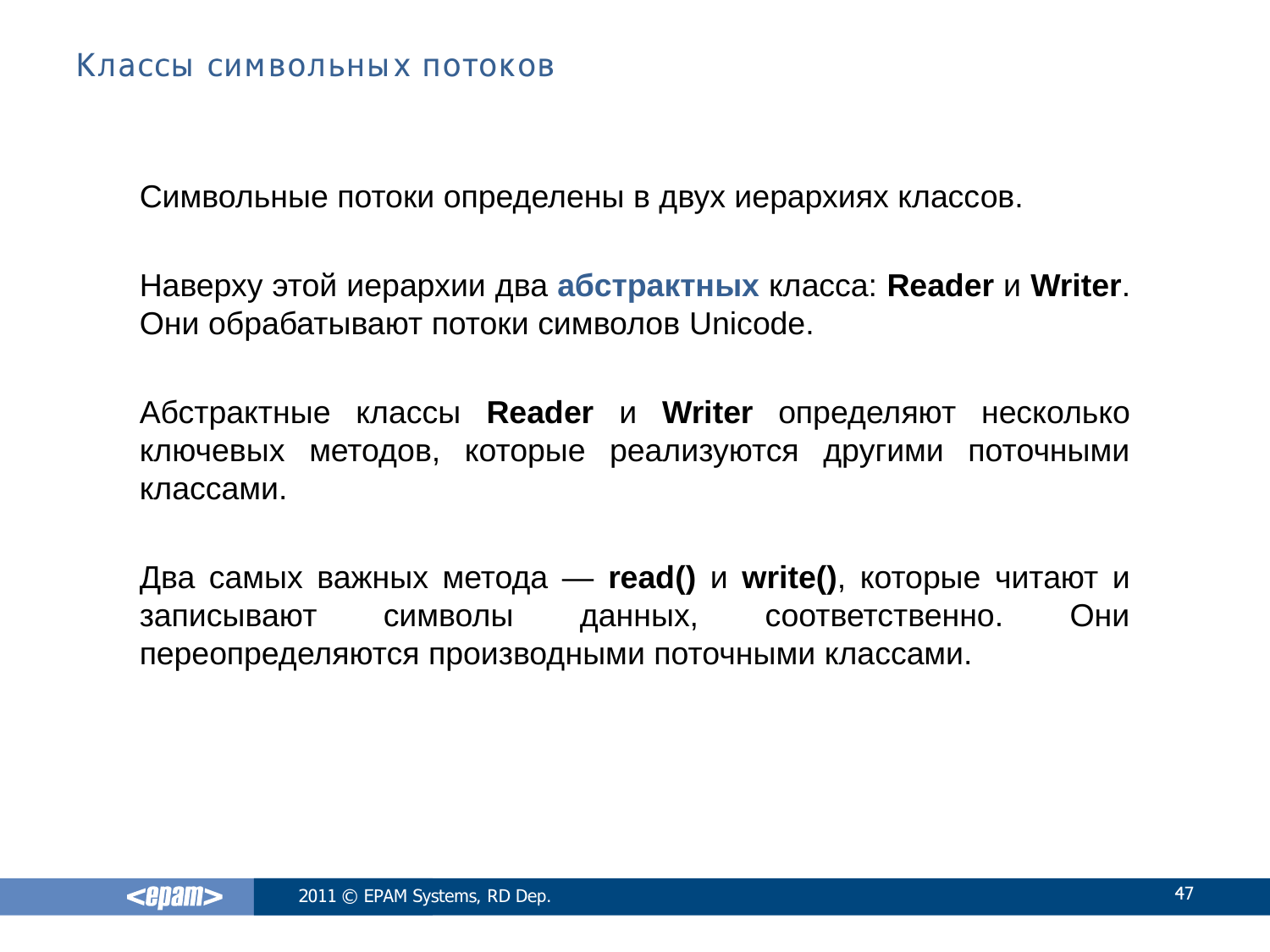

# Классы символьных потоков
Символьные потоки определены в двух иерархиях классов.

Наверху этой иерархии два абстрактных класса: Reader и Writer. Они обрабатывают потоки символов Unicode.

Абстрактные классы Reader и Writer определяют несколько ключевых методов, которые реализуются другими поточными классами.

Два самых важных метода — read() и write(), которые читают и записывают символы данных, соответственно. Они переопределяются производными поточными классами.

47
2011 © EPAM Systems, RD Dep.